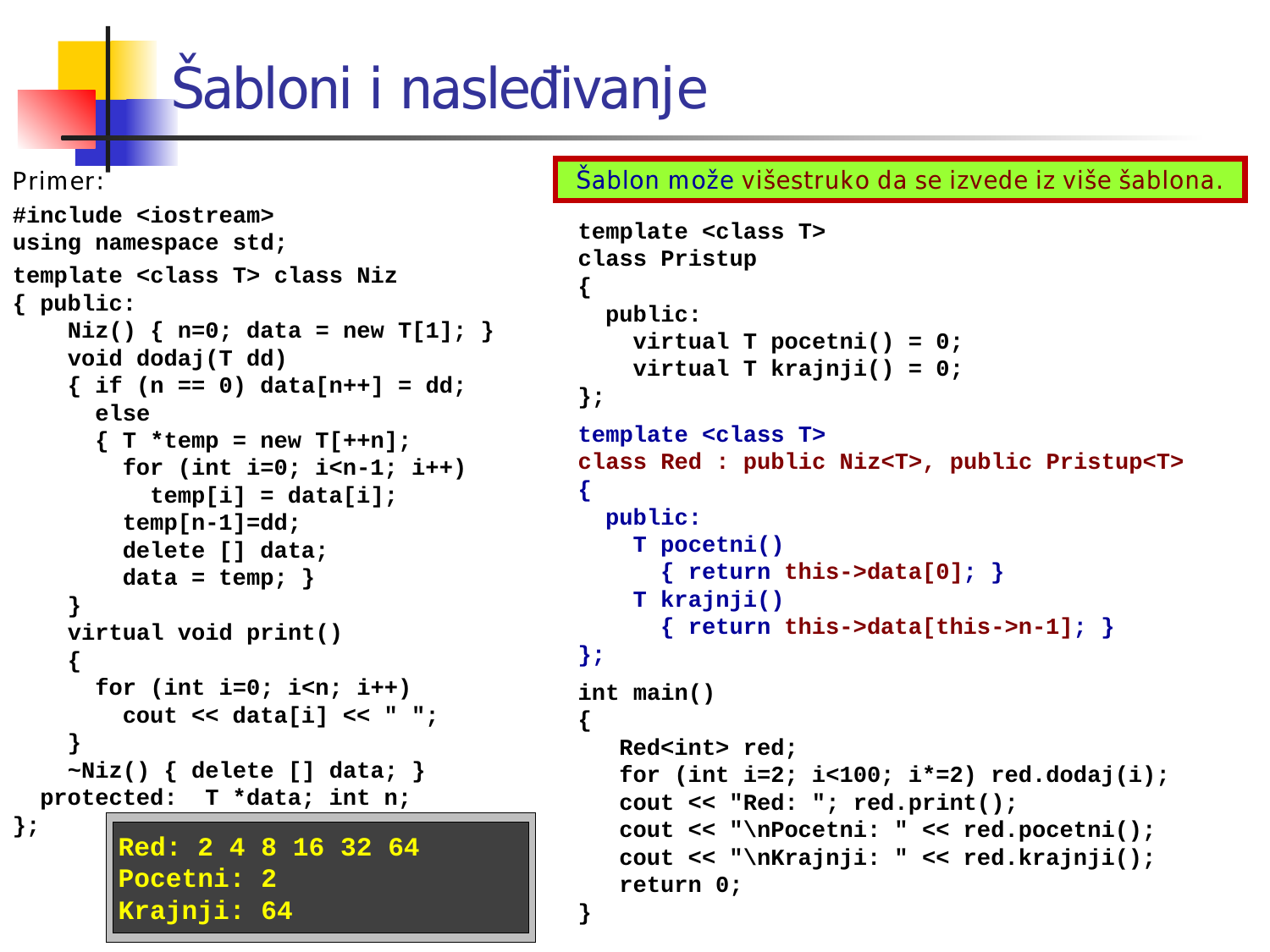

Šabloni i nasleđivanje
Šablon može višestruko da se izvede iz više šablona.
Primer:
#include <iostream>
using namespace std;
template <class T> class Niz
{ public:
    Niz() { n=0; data = new T[1]; }
    void dodaj(T dd)
    { if (n == 0) data[n++] = dd;
      else
      { T *temp = new T[++n];
        for (int i=0; i<n-1; i++)
          temp[i] = data[i];
        temp[n-1]=dd;
        delete [] data;
        data = temp; }
    }
    virtual void print()
    {
      for (int i=0; i<n; i++)
        cout << data[i] << " ";
    }
    ~Niz() { delete [] data; }
  protected:  T *data; int n;
};
template <class T>
class Pristup
{
  public:
    virtual T pocetni() = 0;
    virtual T krajnji() = 0;
};
template <class T>
class Red : public Niz<T>, public Pristup<T>
{
  public:
    T pocetni()
      { return this->data[0]; }
    T krajnji()
      { return this->data[this->n-1]; }
};
int main()
{
   Red<int> red;
   for (int i=2; i<100; i*=2) red.dodaj(i);
   cout << "Red: "; red.print();
   cout << "\nPocetni: " << red.pocetni();
   cout << "\nKrajnji: " << red.krajnji();
   return 0;
}

Red: 2 4 8 16 32 64
Pocetni: 2
Krajnji: 64